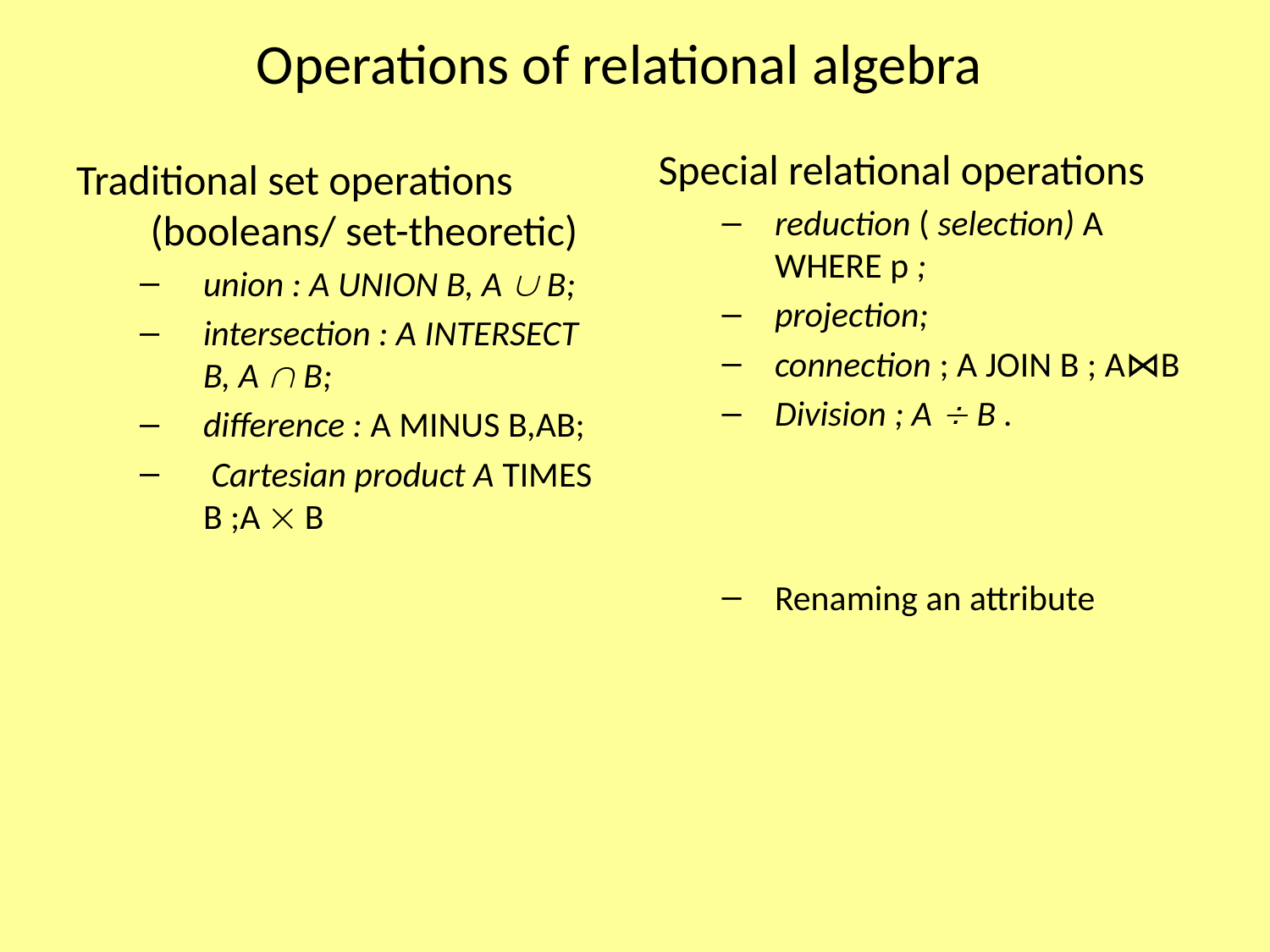

# Operations of relational algebra
Special relational operations
reduction ( selection) A WHERE p ;
projection;
connection ; A JOIN B ; A⋈B​​
Division ; A ÷ B .

Renaming an attribute
Traditional set operations (booleans/ set-theoretic)
union : A UNION B, A ∪ B;
intersection : A INTERSECT B, A ∩ B;
difference : A MINUS B,AB;
 Cartesian product A TIMES B ;A × B